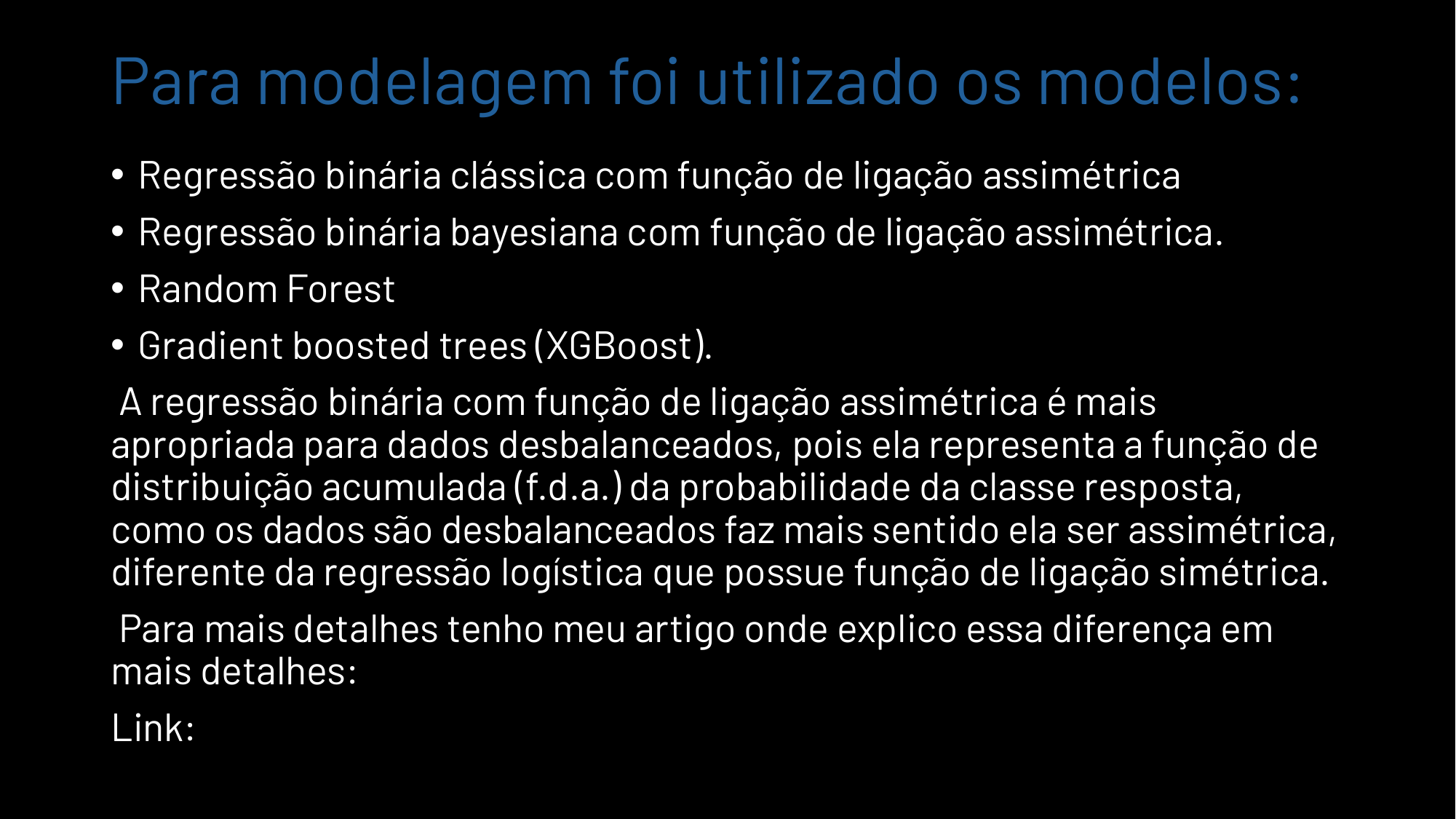

# Para modelagem foi utilizado os modelos:
Regressão binária clássica com função de ligação assimétrica
Regressão binária bayesiana com função de ligação assimétrica.
Random Forest
Gradient boosted trees (XGBoost).
 A regressão binária com função de ligação assimétrica é mais apropriada para dados desbalanceados, pois ela representa a função de distribuição acumulada (f.d.a.) da probabilidade da classe resposta, como os dados são desbalanceados faz mais sentido ela ser assimétrica, diferente da regressão logística que possue função de ligação simétrica.
 Para mais detalhes tenho meu artigo onde explico essa diferença em mais detalhes:
Link: